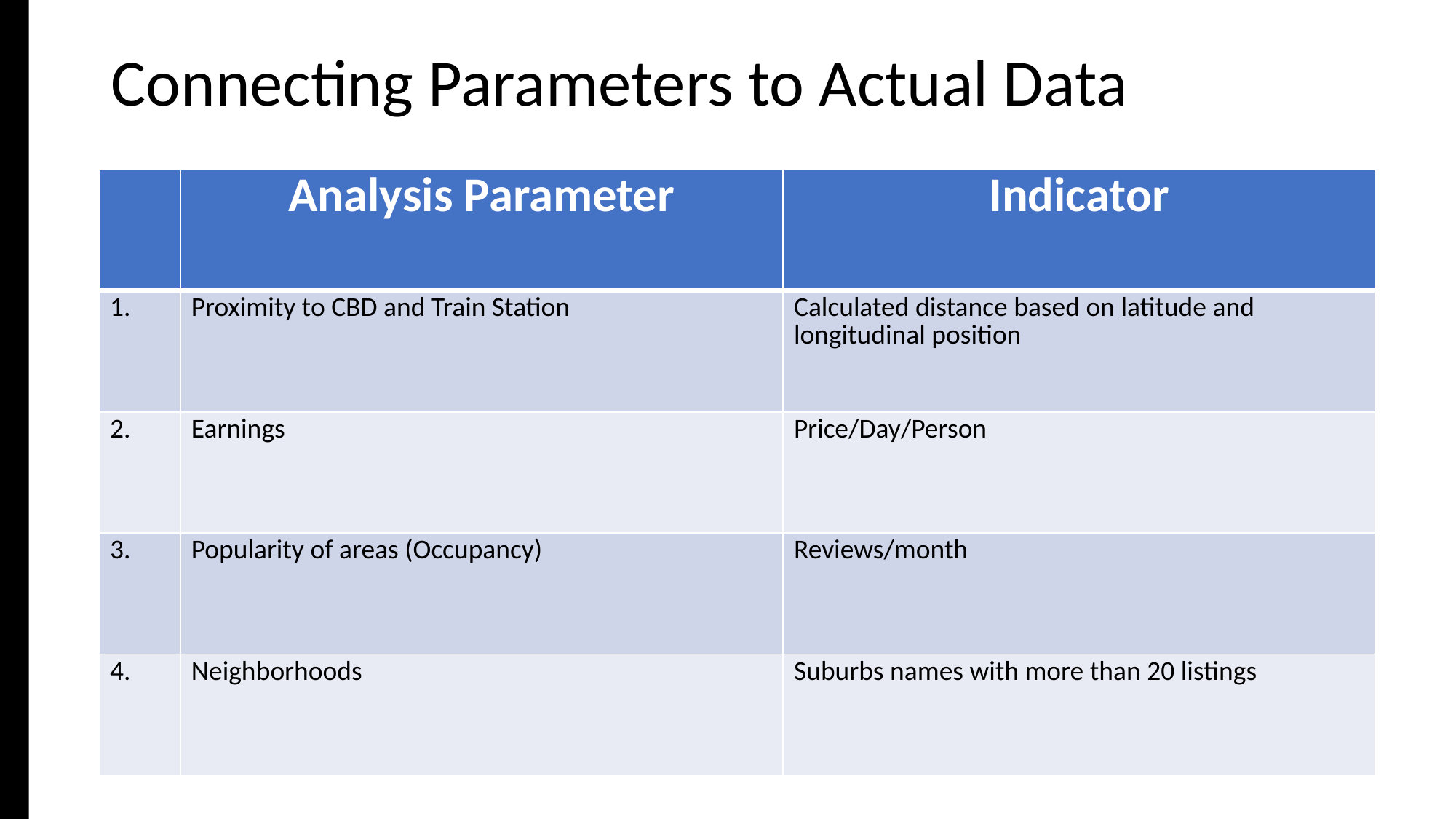

# Connecting Parameters to Actual Data
|  | Analysis Parameter | Indicator |
| --- | --- | --- |
| 1. | Proximity to CBD and Train Station | Calculated distance based on latitude and longitudinal position |
| 2. | Earnings | Price/Day/Person |
| 3. | Popularity of areas (Occupancy) | Reviews/month |
| 4. | Neighborhoods | Suburbs names with more than 20 listings |